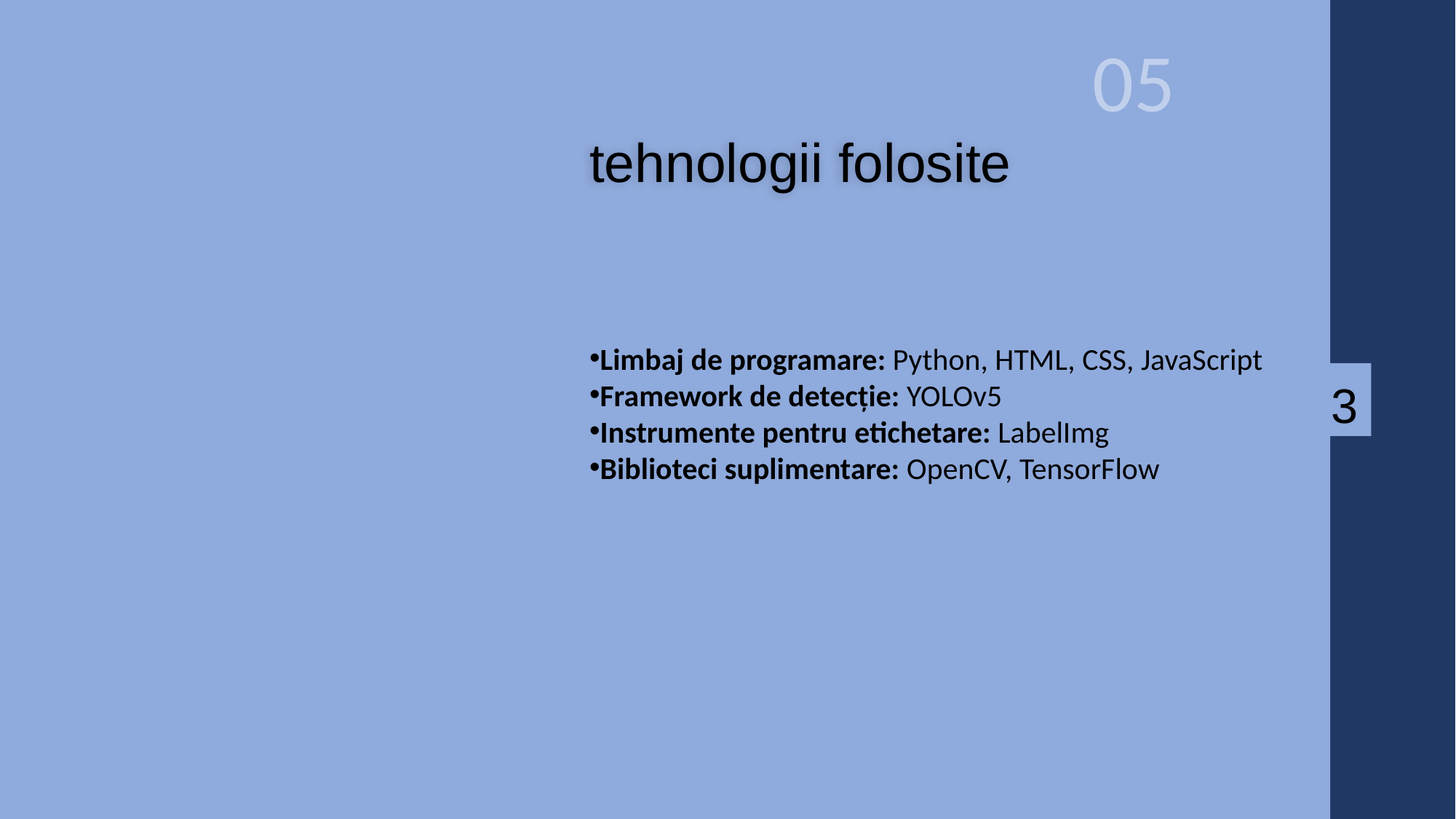

05
tehnologii folosite

Limbaj de programare: Python, HTML, CSS, JavaScript
Framework de detecție: YOLOv5
Instrumente pentru etichetare: LabelImg
Biblioteci suplimentare: OpenCV, TensorFlow

3